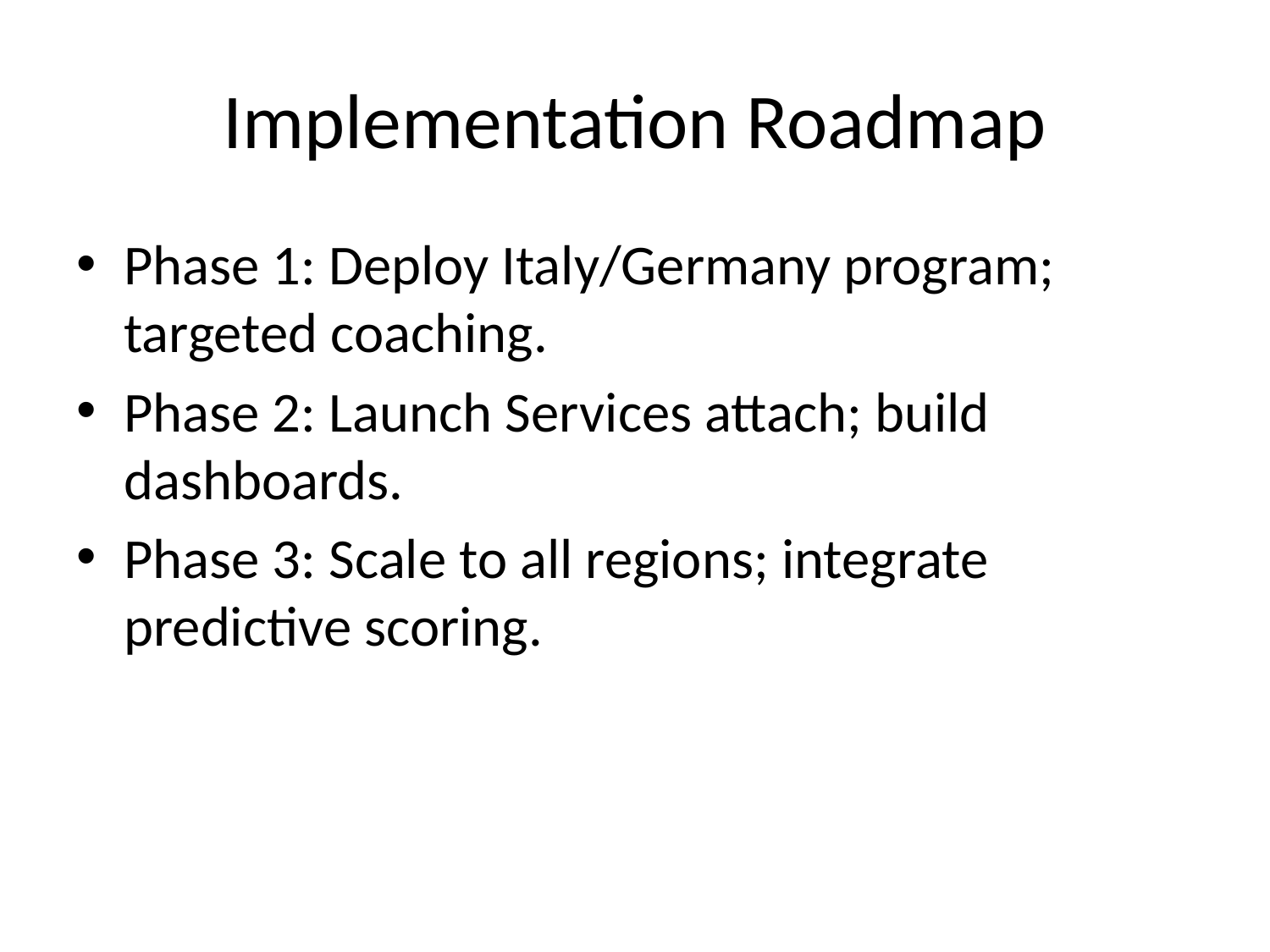

# Implementation Roadmap
Phase 1: Deploy Italy/Germany program; targeted coaching.
Phase 2: Launch Services attach; build dashboards.
Phase 3: Scale to all regions; integrate predictive scoring.